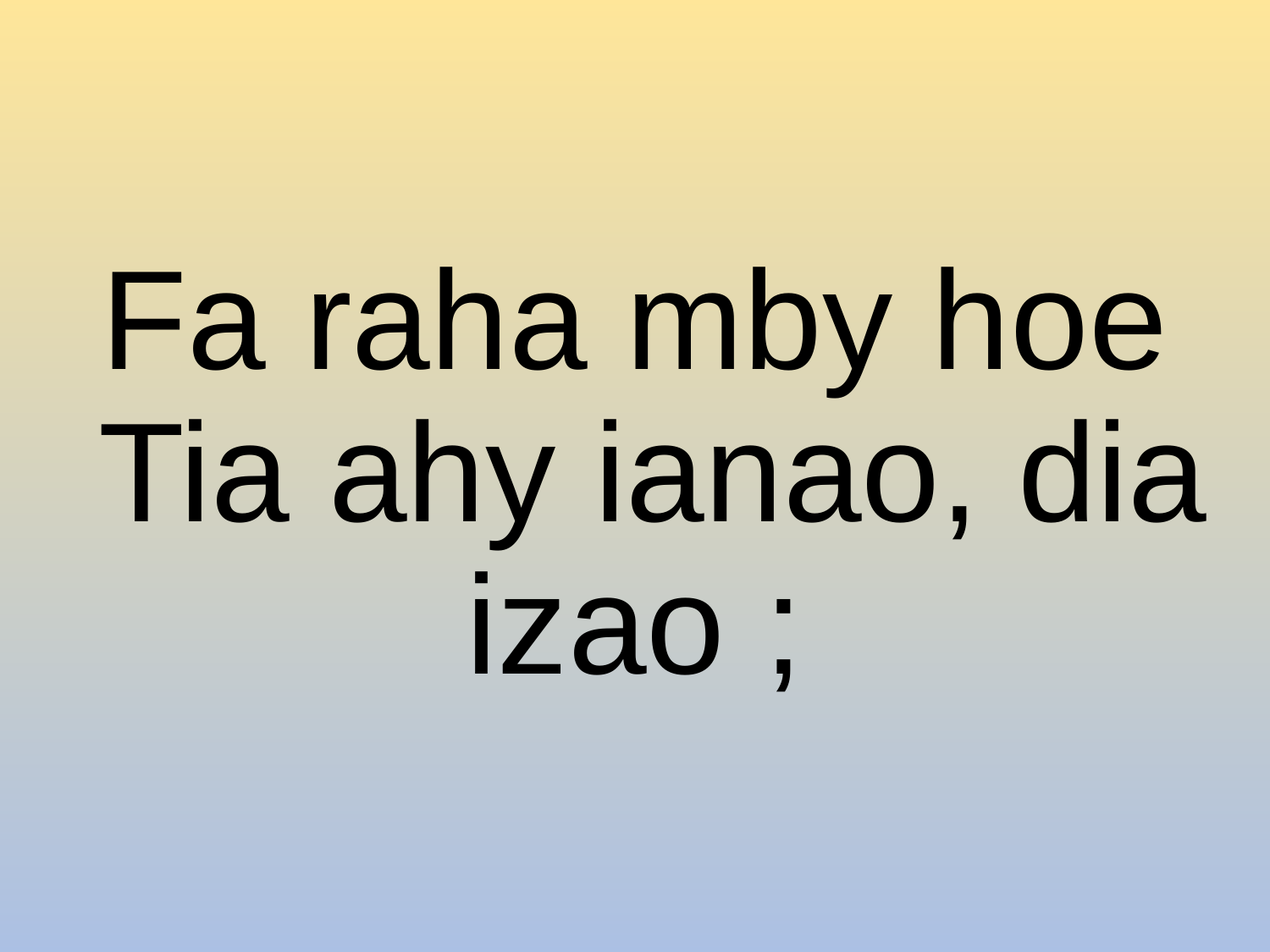

# Fa raha mby hoe Tia ahy ianao, dia izao ;